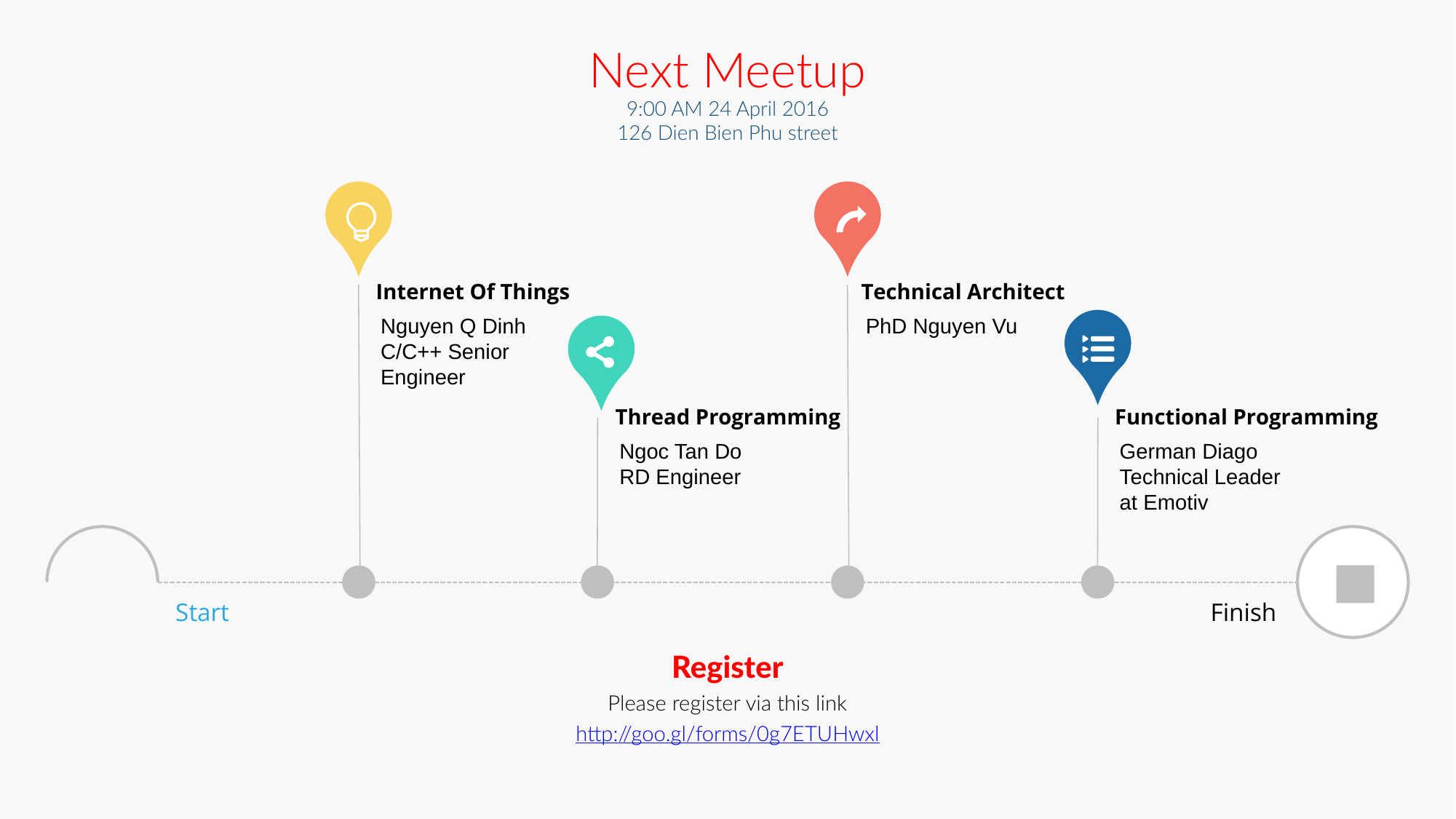

Next Meetup
9:00 AM 24 April 2016
126 Dien Bien Phu street

Technical Architect
PhD Nguyen Vu
Internet Of Things
Nguyen Q Dinh
C/C++ Senior
Engineer

Functional Programming
German Diago
Technical Leader at Emotiv
Thread Programming
Ngoc Tan Do
RD Engineer

Start
Finish
Register
Please register via this link
http://goo.gl/forms/0g7ETUHwxl